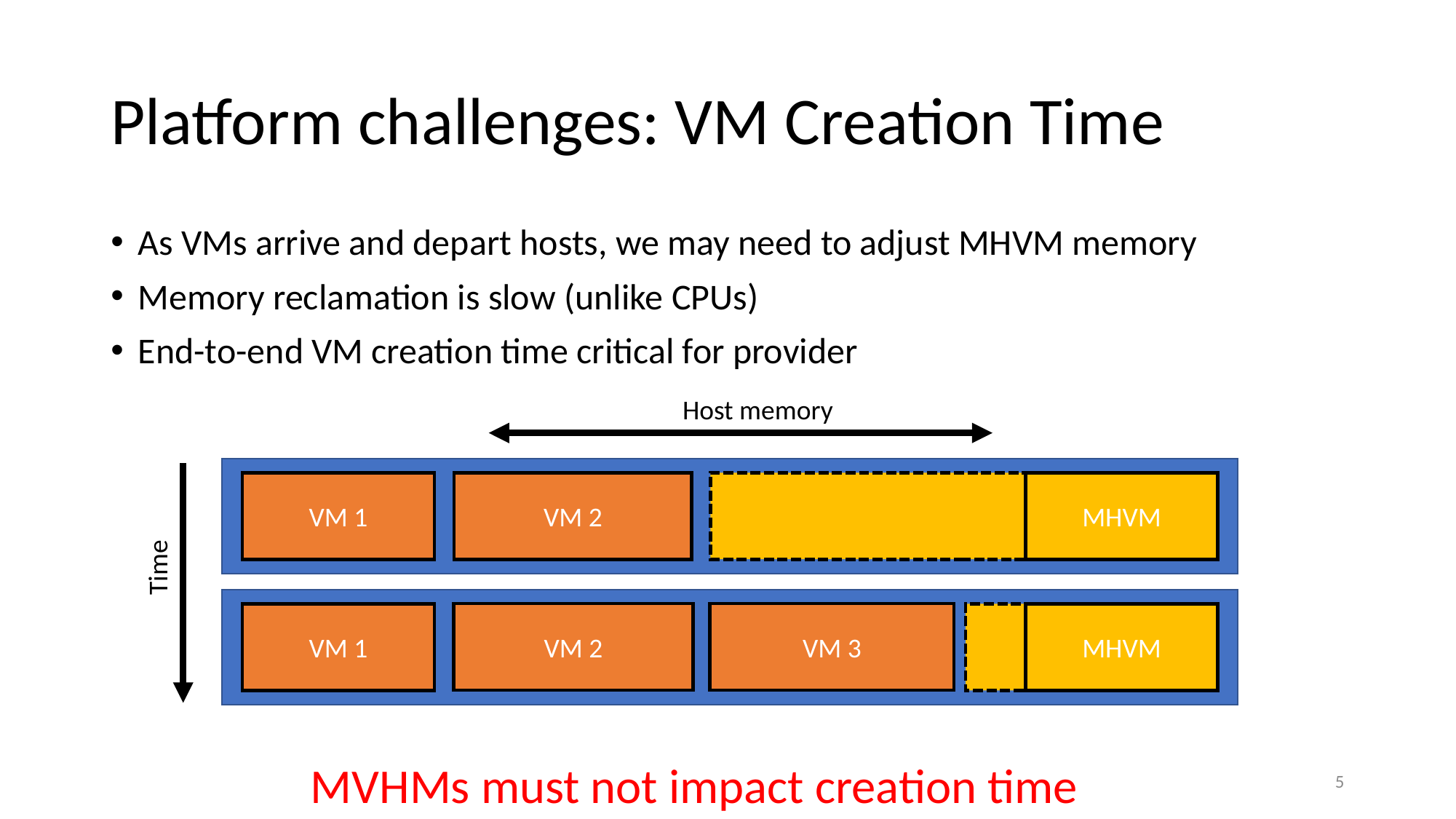

# Platform challenges: VM Creation Time
As VMs arrive and depart hosts, we may need to adjust MHVM memory
Memory reclamation is slow (unlike CPUs)
End-to-end VM creation time critical for provider
Host memory

VM 2

MHVM
VM 1
Time

MHVM
VM 1
VM 2
VM 3
MVHMs must not impact creation time
5